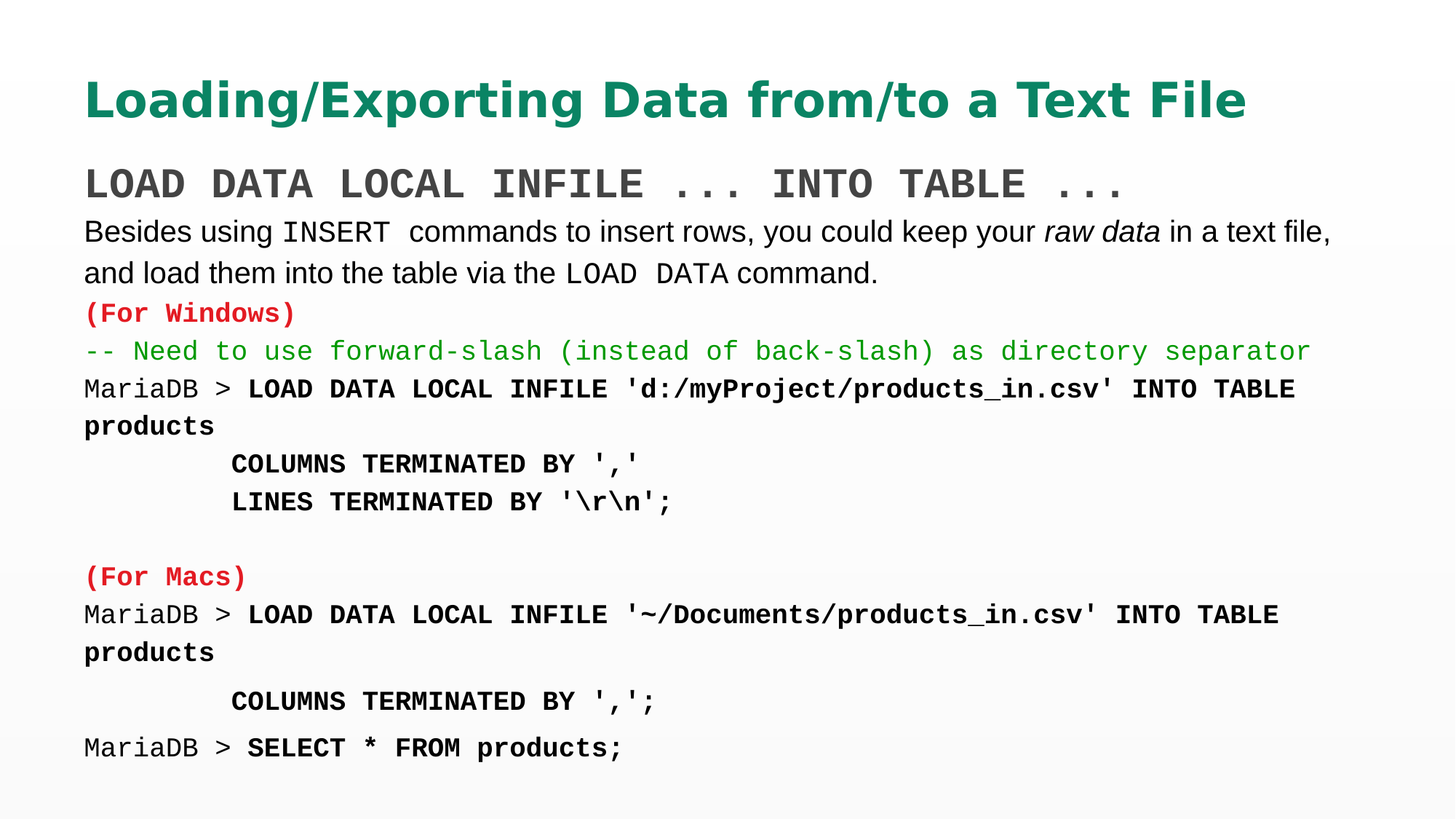

Loading/Exporting Data from/to a Text File
LOAD DATA LOCAL INFILE ... INTO TABLE ...
Besides using INSERT commands to insert rows, you could keep your raw data in a text file, and load them into the table via the LOAD DATA command.
(For Windows)
-- Need to use forward-slash (instead of back-slash) as directory separator
MariaDB > LOAD DATA LOCAL INFILE 'd:/myProject/products_in.csv' INTO TABLE products
         COLUMNS TERMINATED BY ','
         LINES TERMINATED BY '\r\n';

(For Macs)
MariaDB > LOAD DATA LOCAL INFILE '~/Documents/products_in.csv' INTO TABLE products
         COLUMNS TERMINATED BY ',';
MariaDB > SELECT * FROM products;